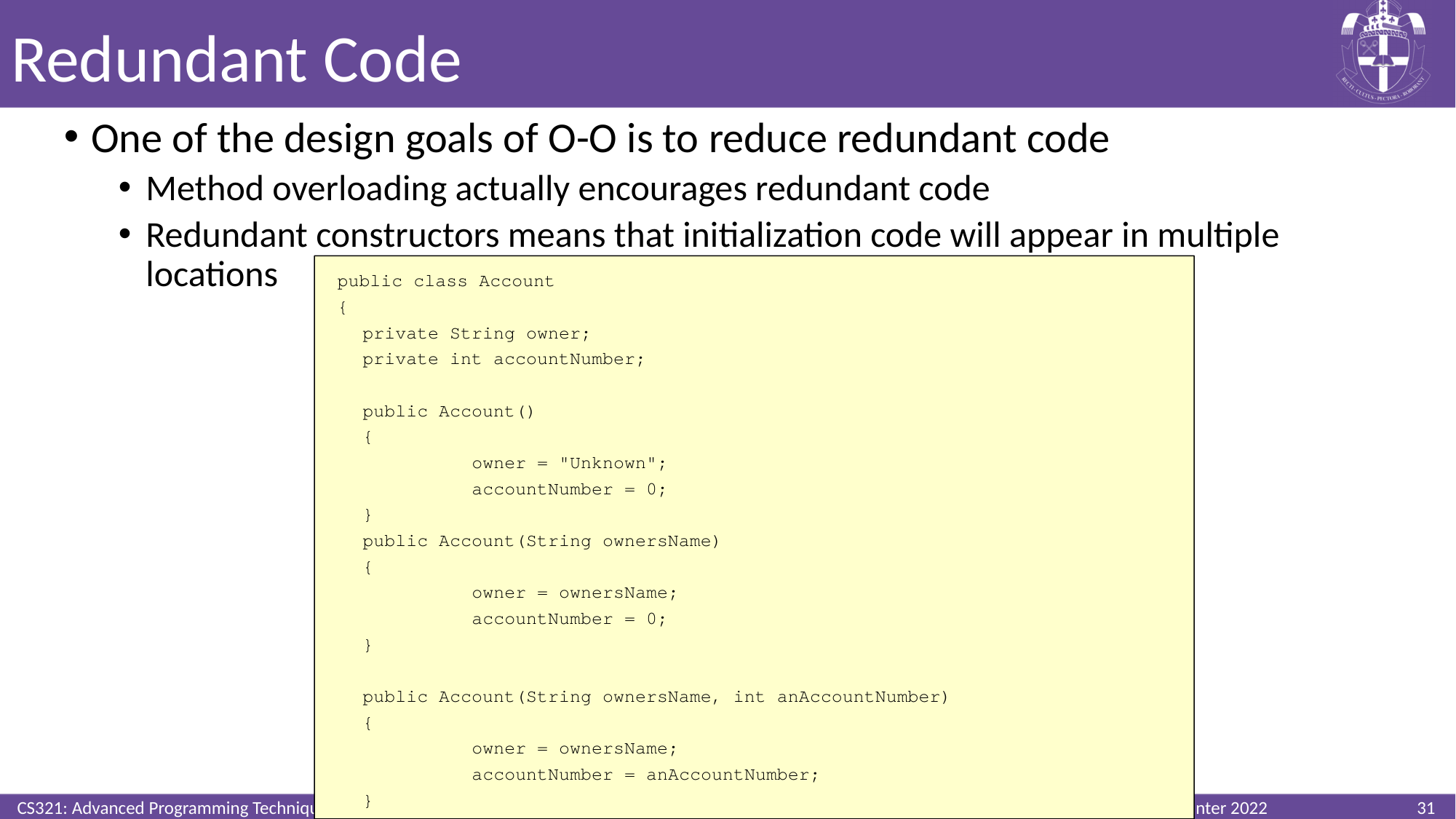

# Redundant Code
One of the design goals of O-O is to reduce redundant code
Method overloading actually encourages redundant code
Redundant constructors means that initialization code will appear in multiple locations

public class Account
{
	private String owner;
	private int accountNumber;

	public Account()
	{
		owner = "Unknown";
		accountNumber = 0;
	}
	public Account(String ownersName)
	{
		owner = ownersName;
		accountNumber = 0;
	}

	public Account(String ownersName, int anAccountNumber)
	{
		owner = ownersName;
		accountNumber = anAccountNumber;
	}
CS321: Advanced Programming Techniques
31
Winter 2022